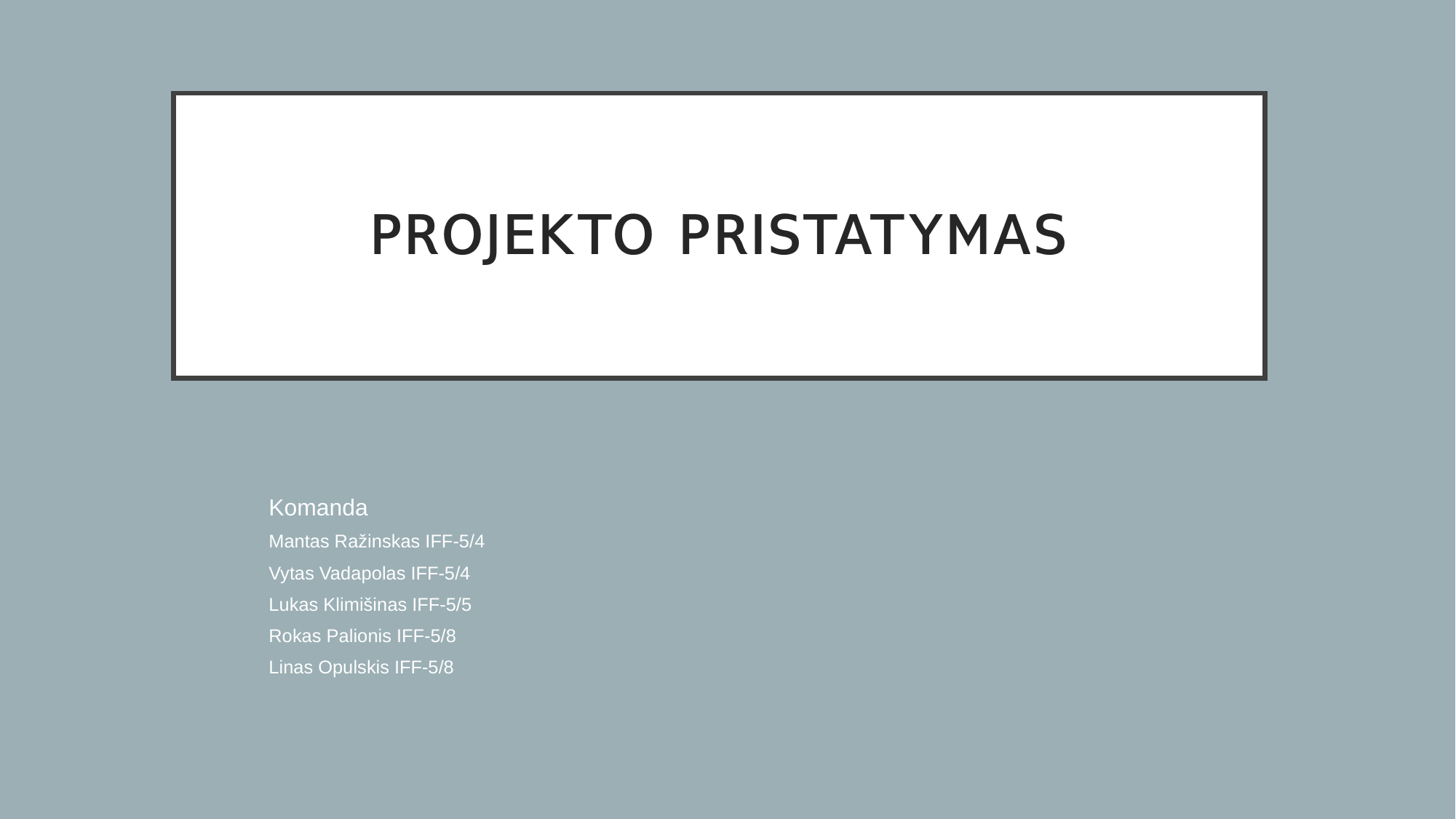

# Projekto pristatymas
							Komanda
							Mantas Ražinskas IFF-5/4
							Vytas Vadapolas IFF-5/4
							Lukas Klimišinas IFF-5/5
							Rokas Palionis IFF-5/8
							Linas Opulskis IFF-5/8